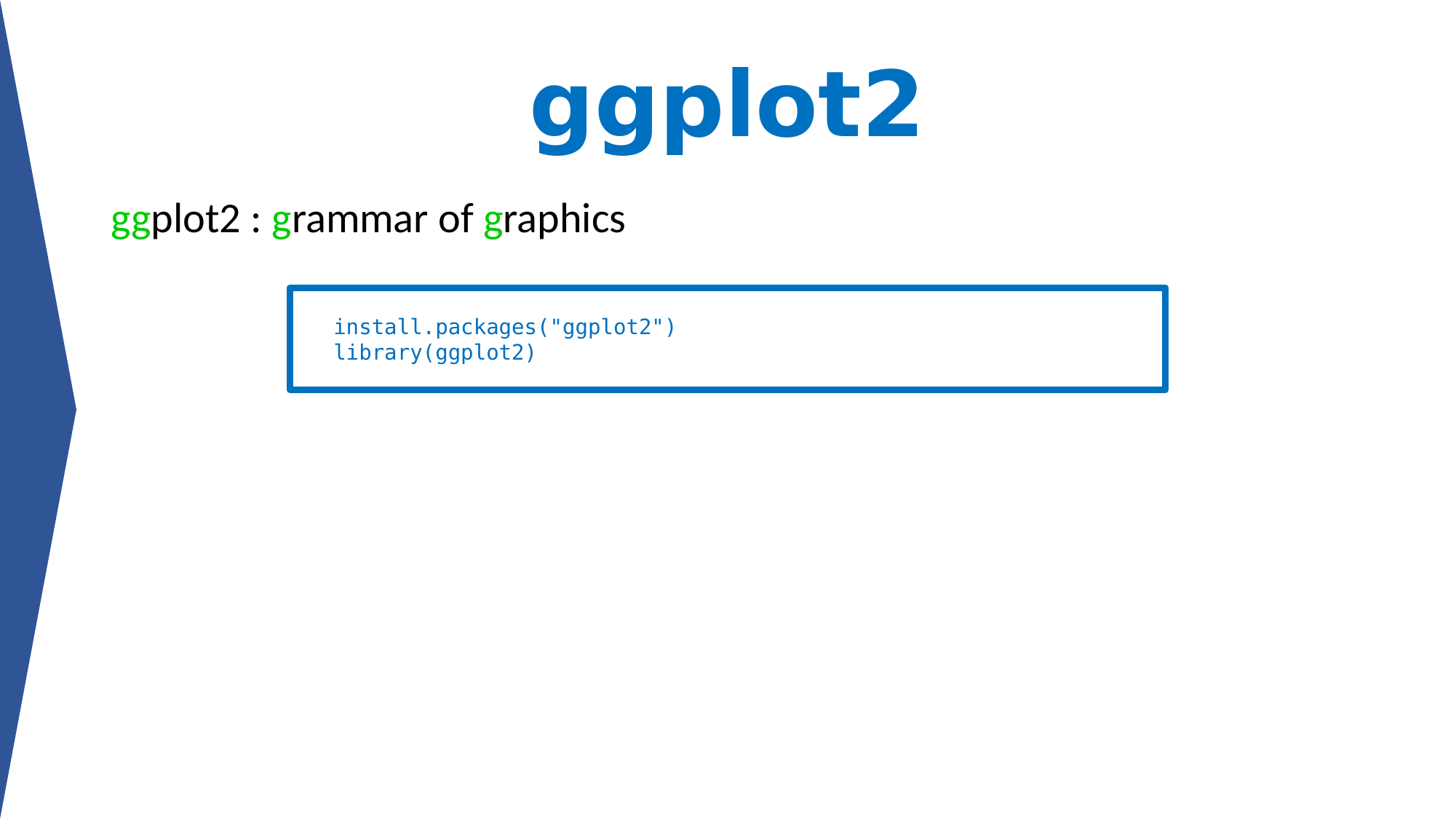

# ggplot2
ggplot2 : grammar of graphics

install.packages("ggplot2")
library(ggplot2)